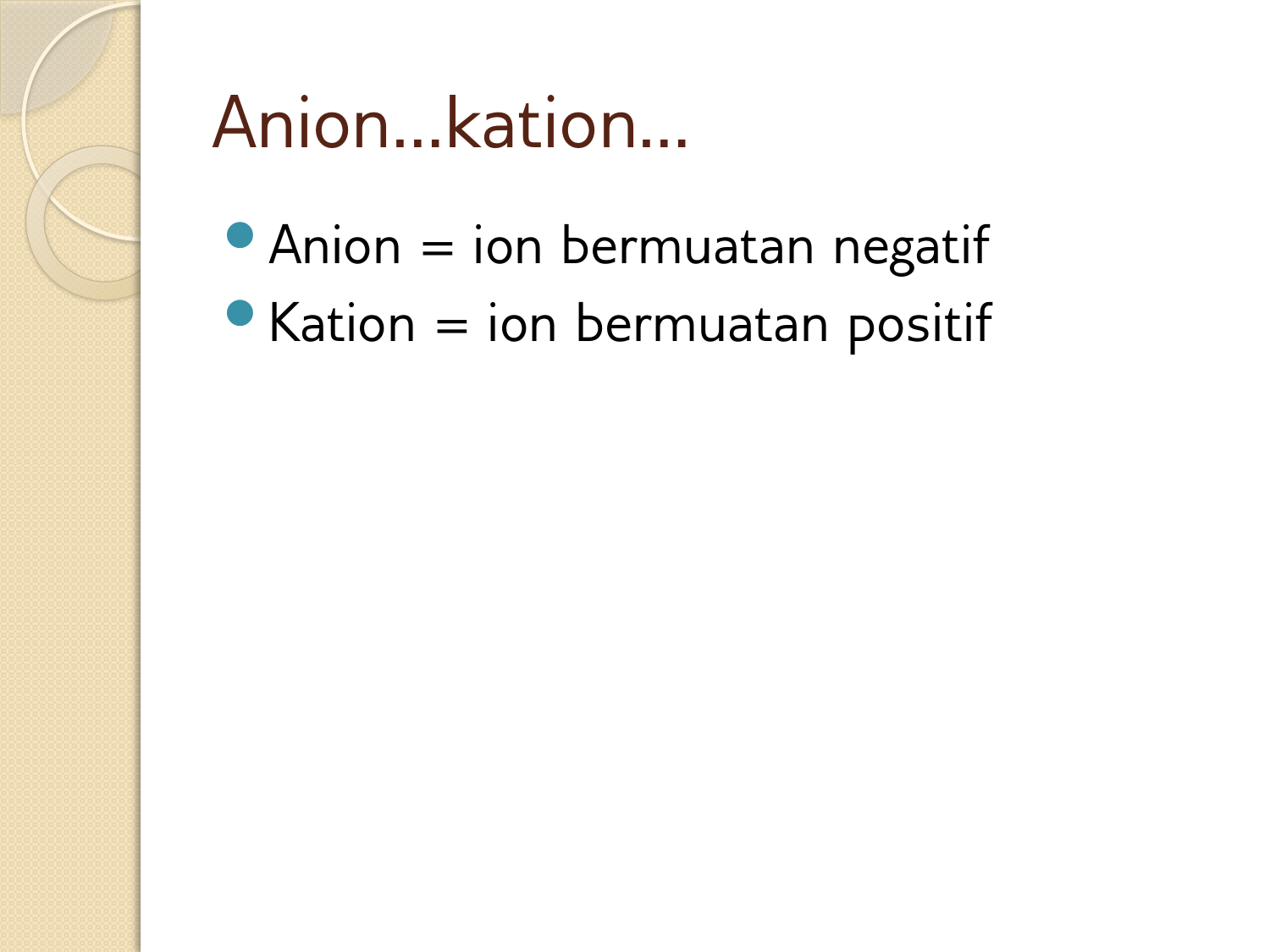

# Anion…kation…
Anion = ion bermuatan negatif
Kation = ion bermuatan positif